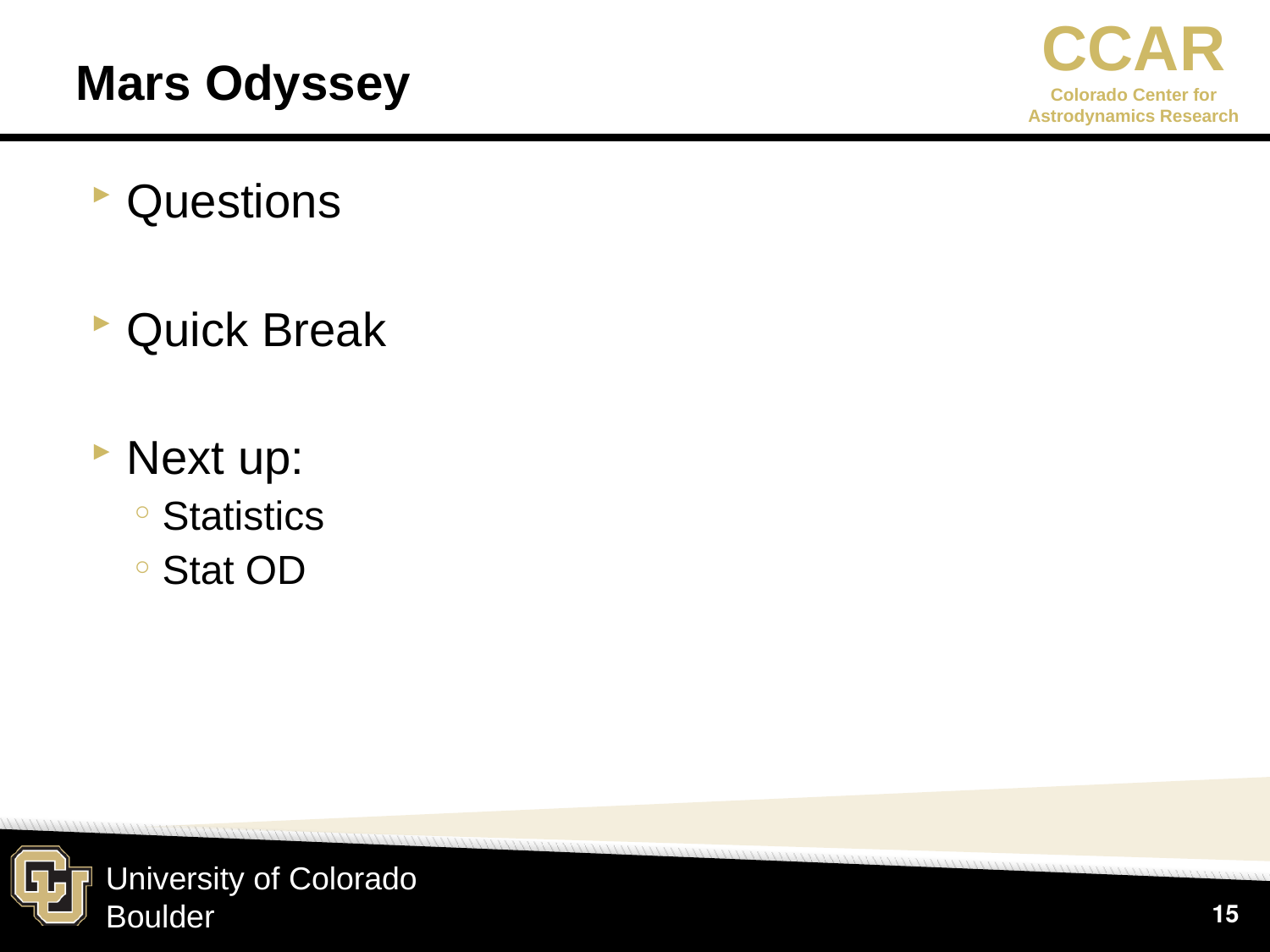

# Mars Odyssey
Questions

Quick Break

Next up:
Statistics
Stat OD
15